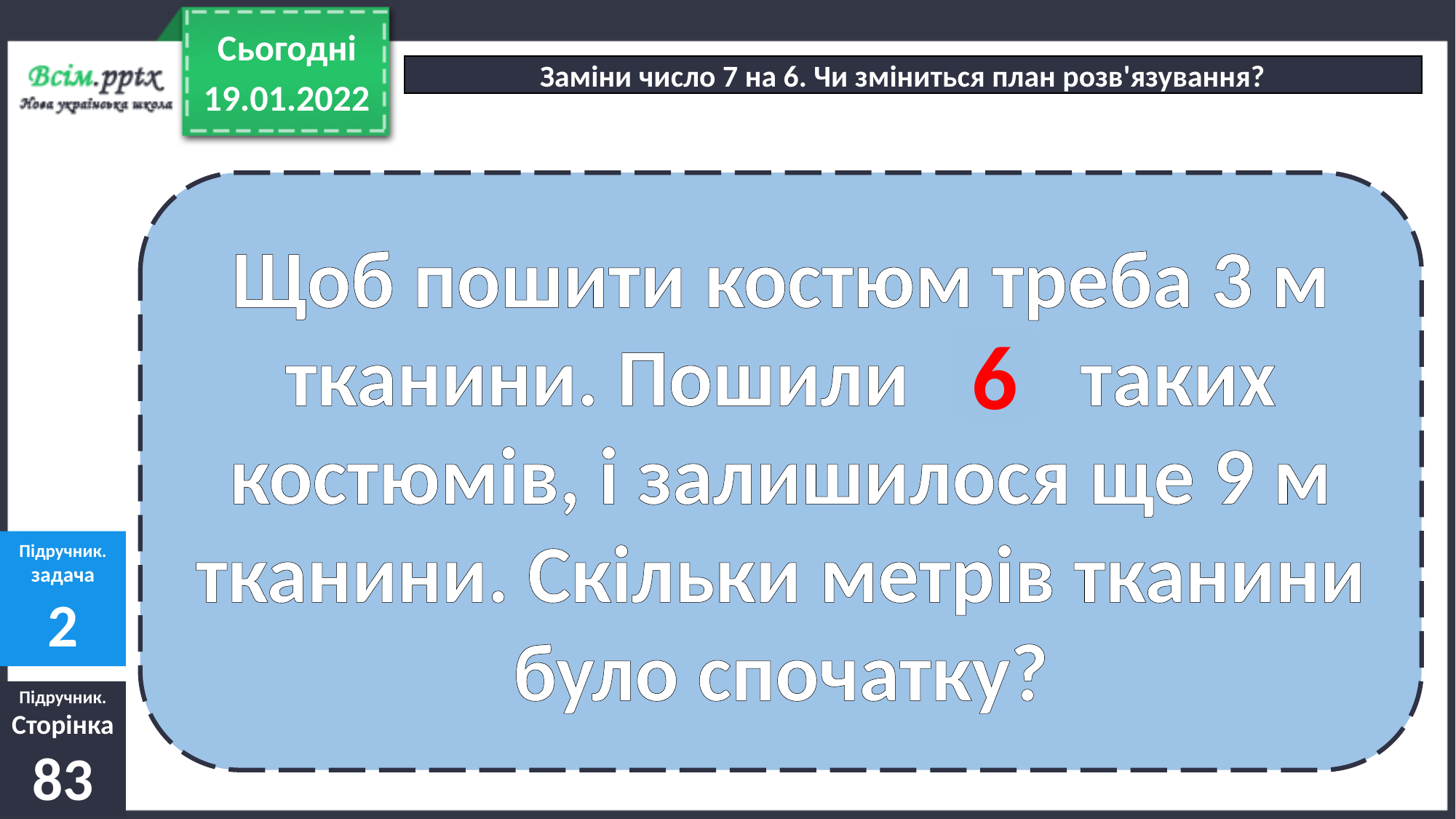

Сьогодні
Заміни число 7 на 6. Чи зміниться план розв'язування?
19.01.2022
Щоб пошити костюм треба 3 м тканини. Пошили   7    таких костюмів, і залишилося ще 9 м тканини. Скільки метрів тканини було спочатку?
6
Підручник.
задача
2
Підручник.
Сторінка
83